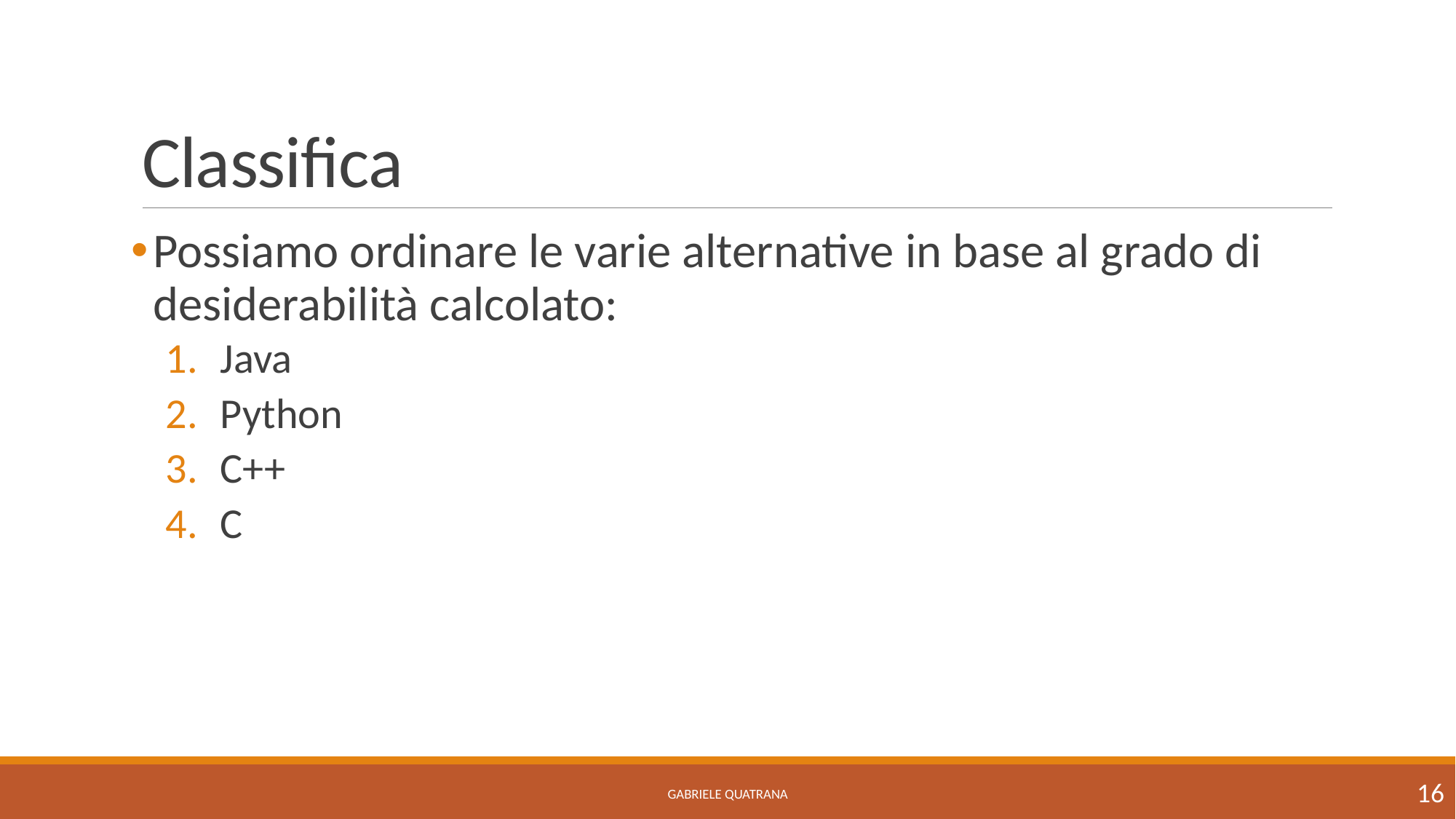

# Classifica
Possiamo ordinare le varie alternative in base al grado di desiderabilità calcolato:
Java
Python
C++
C
16
Gabriele Quatrana